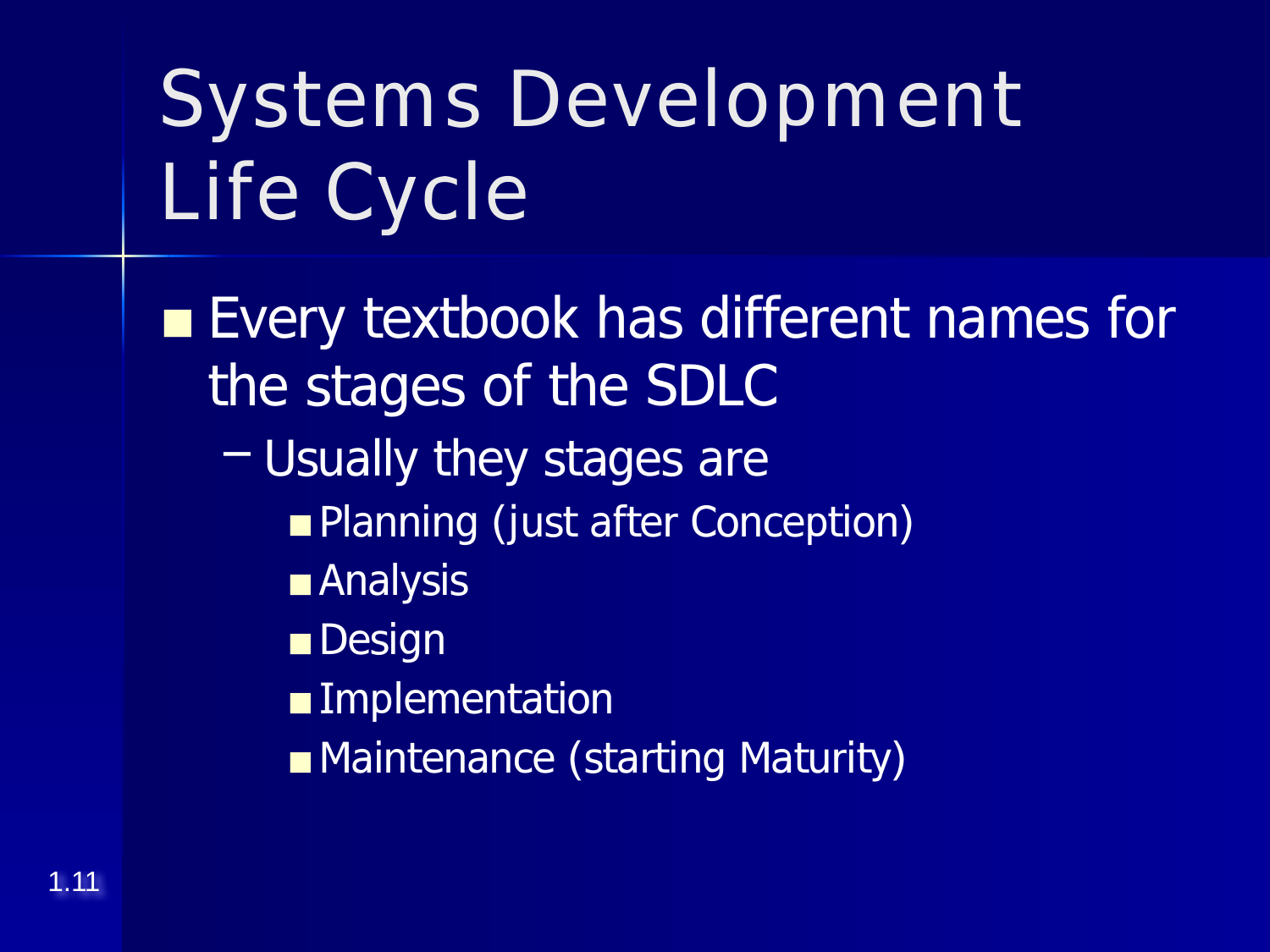

# Systems Development Life Cycle
Every textbook has different names for the stages of the SDLC
Usually they stages are
Planning (just after Conception)
Analysis
Design
Implementation
Maintenance (starting Maturity)
1.11